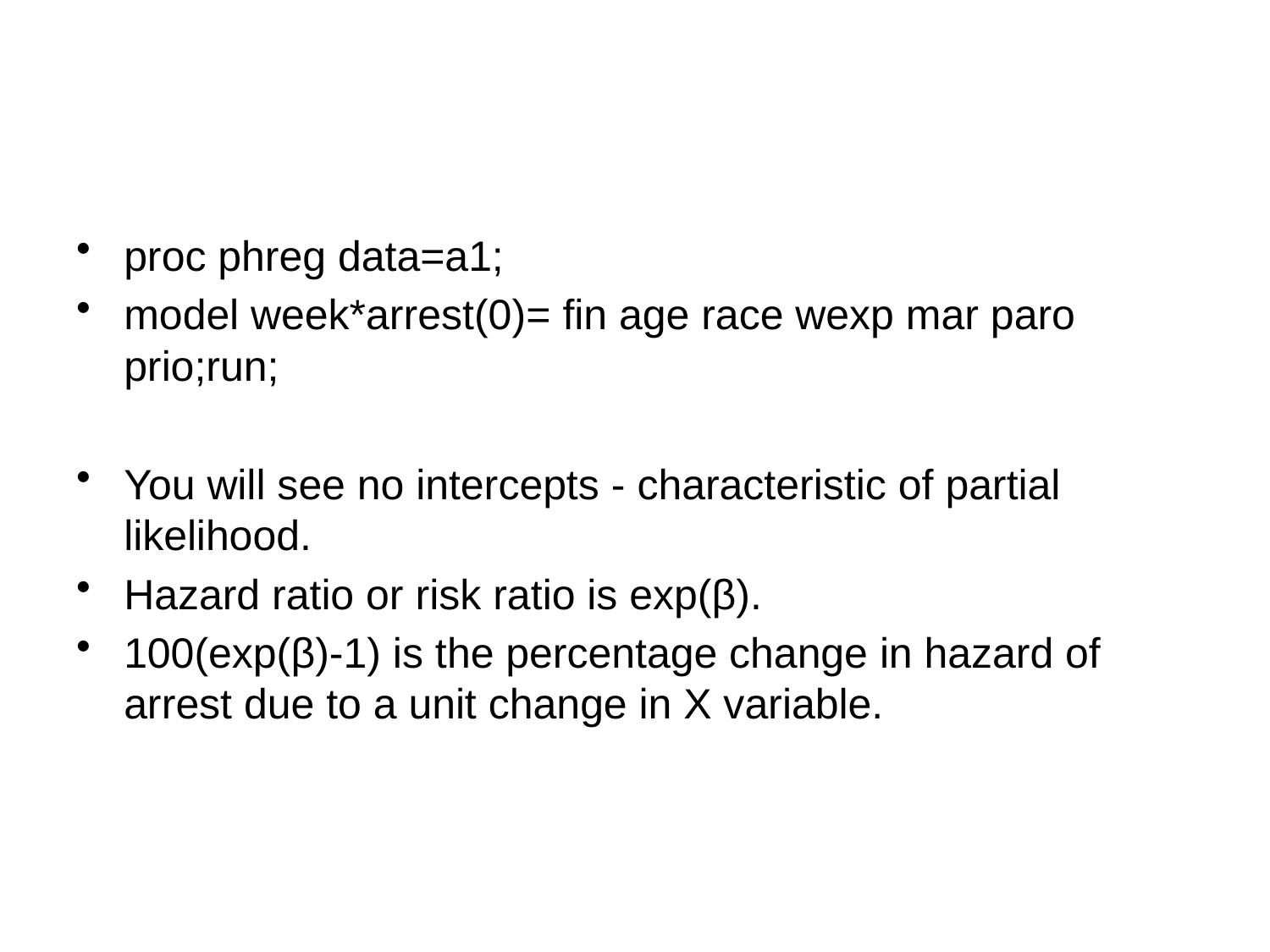

#
proc phreg data=a1;
model week*arrest(0)= fin age race wexp mar paro prio;run;

You will see no intercepts - characteristic of partial likelihood.
Hazard ratio or risk ratio is exp(β).
100(exp(β)-1) is the percentage change in hazard of arrest due to a unit change in X variable.